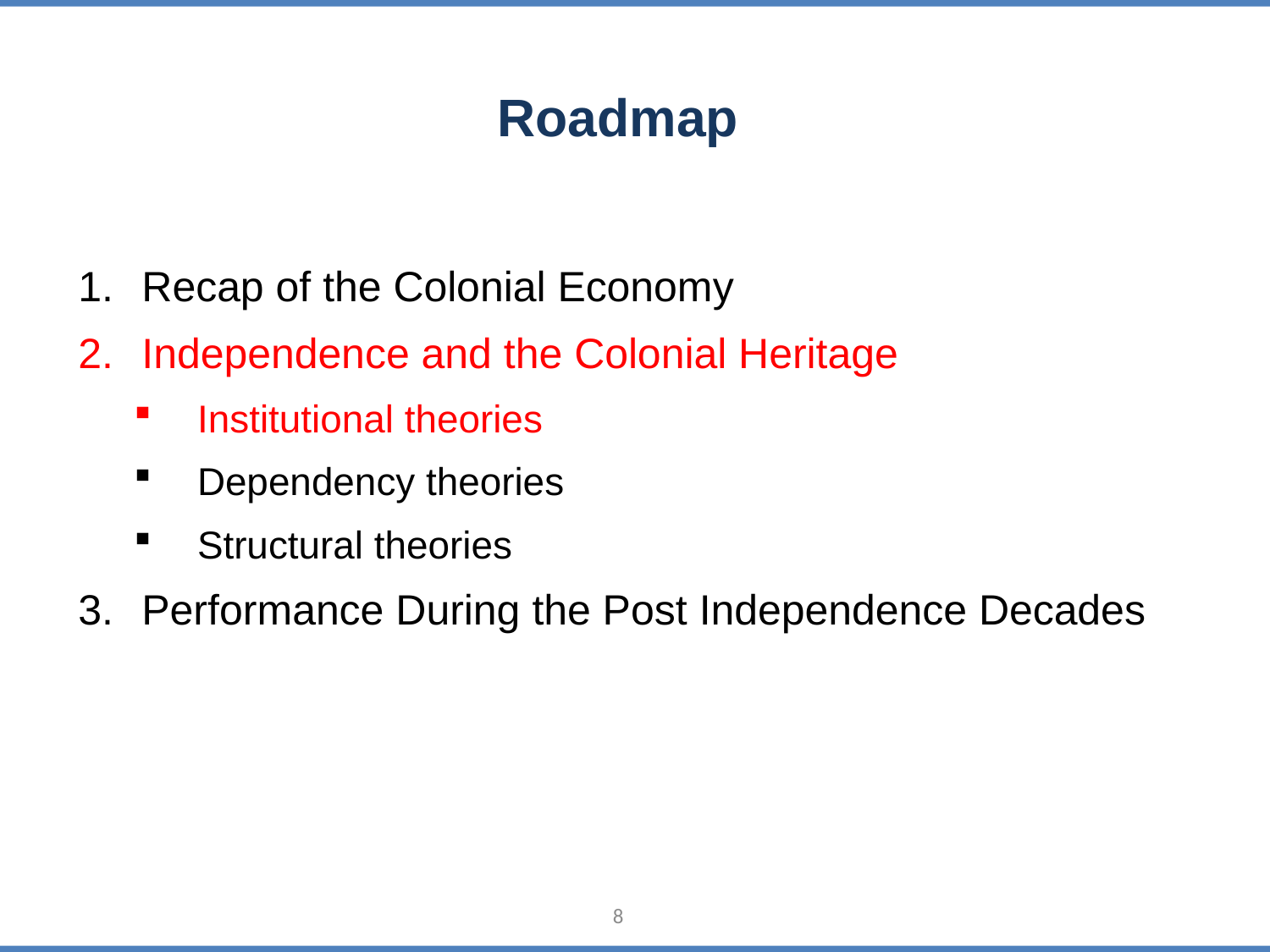

# Roadmap
Recap of the Colonial Economy
Independence and the Colonial Heritage
Institutional theories
Dependency theories
Structural theories
Performance During the Post Independence Decades

8